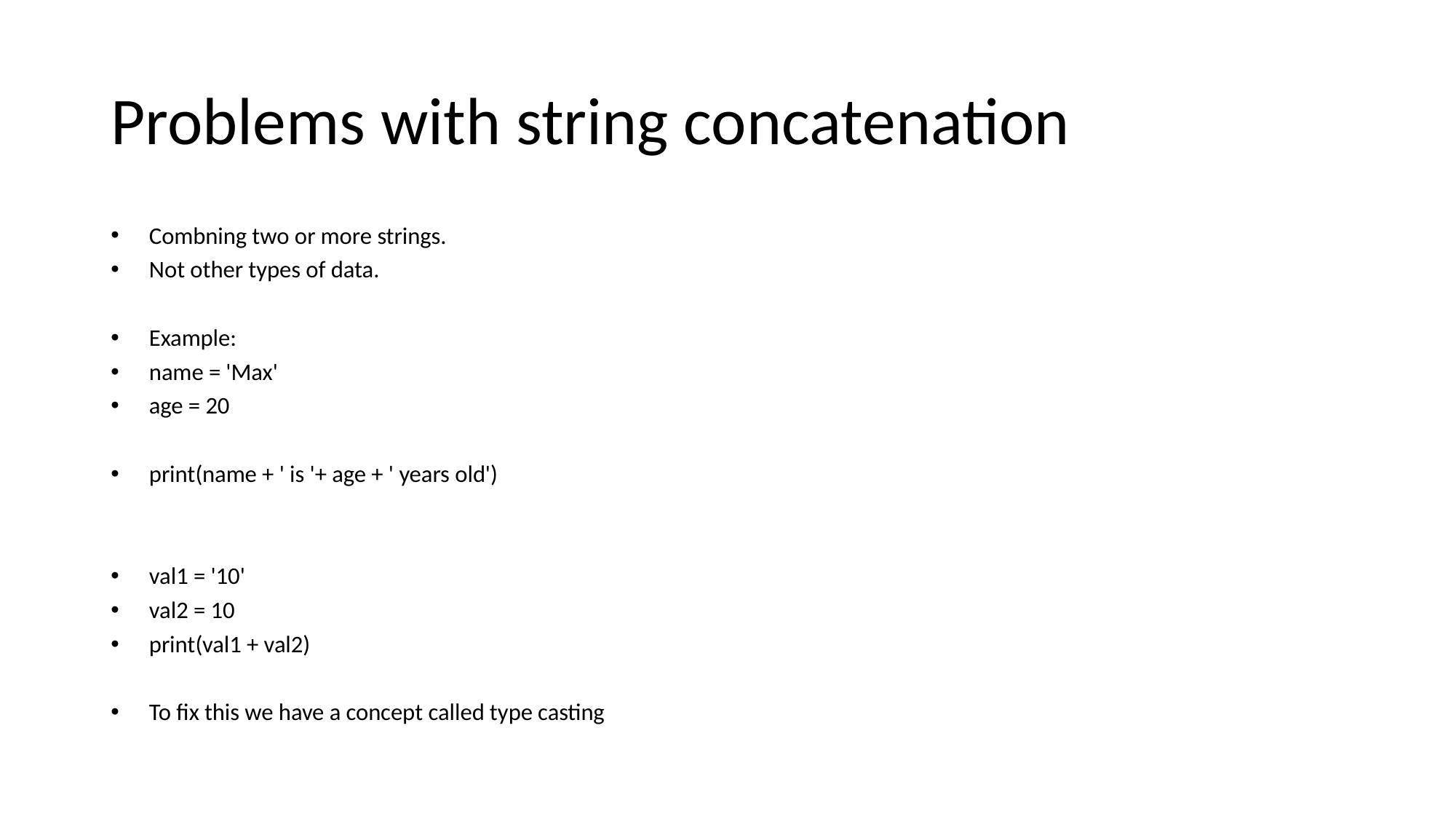

# Problems with string concatenation
Combning two or more strings.
Not other types of data.

Example:
name = 'Max'
age = 20

print(name + ' is '+ age + ' years old')

val1 = '10'
val2 = 10
print(val1 + val2)

To fix this we have a concept called type casting